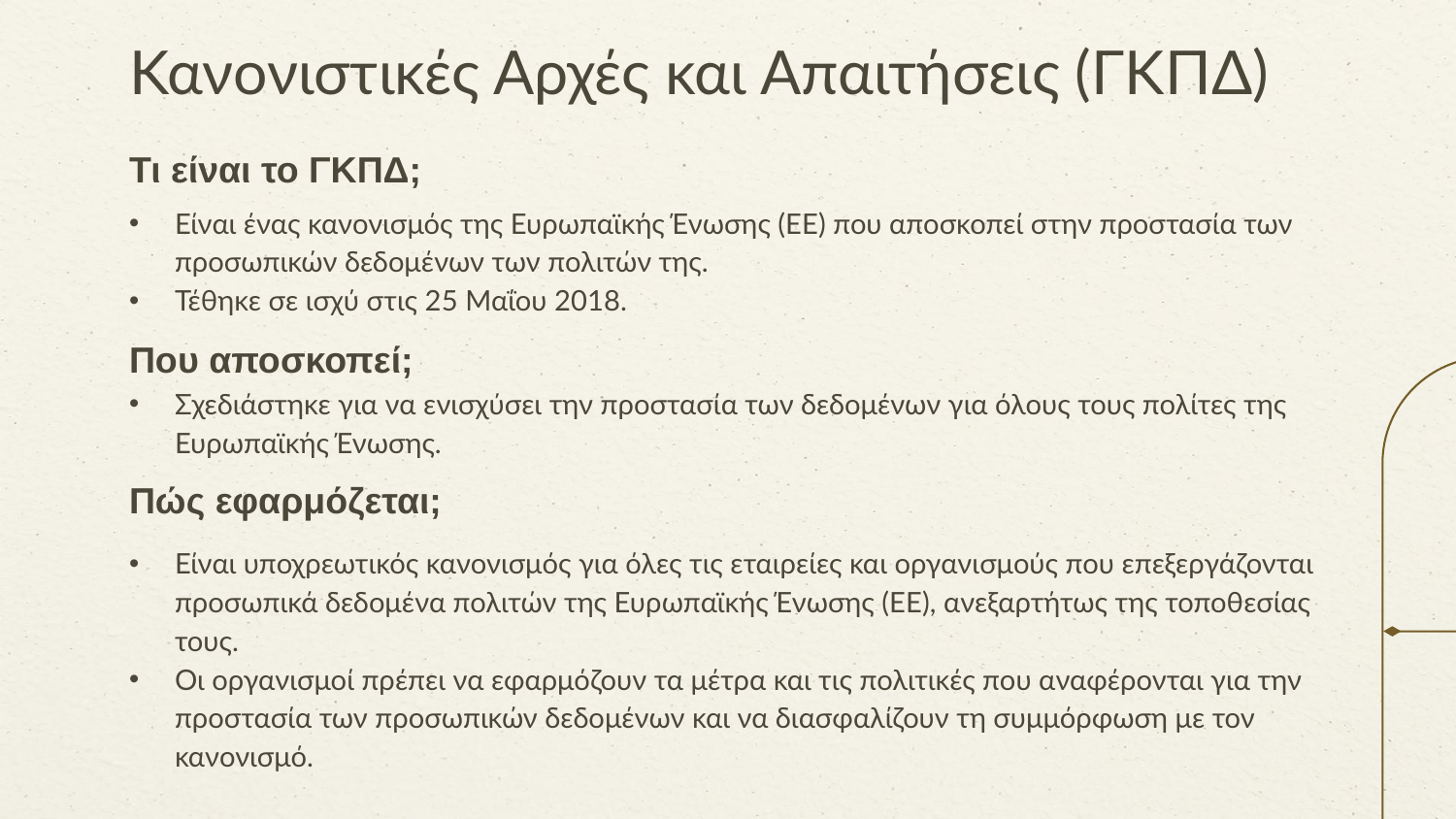

# Κανονιστικές Αρχές και Απαιτήσεις (ΓΚΠΔ)

Τι είναι το ΓΚΠΔ;
Είναι ένας κανονισμός της Ευρωπαϊκής Ένωσης (ΕΕ) που αποσκοπεί στην προστασία των προσωπικών δεδομένων των πολιτών της.
Τέθηκε σε ισχύ στις 25 Μαΐου 2018.

Που αποσκοπεί;
Σχεδιάστηκε για να ενισχύσει την προστασία των δεδομένων για όλους τους πολίτες της Ευρωπαϊκής Ένωσης.
Πώς εφαρμόζεται;
Είναι υποχρεωτικός κανονισμός για όλες τις εταιρείες και οργανισμούς που επεξεργάζονται προσωπικά δεδομένα πολιτών της Ευρωπαϊκής Ένωσης (ΕΕ), ανεξαρτήτως της τοποθεσίας τους.
Οι οργανισμοί πρέπει να εφαρμόζουν τα μέτρα και τις πολιτικές που αναφέρονται για την προστασία των προσωπικών δεδομένων και να διασφαλίζουν τη συμμόρφωση με τον κανονισμό.